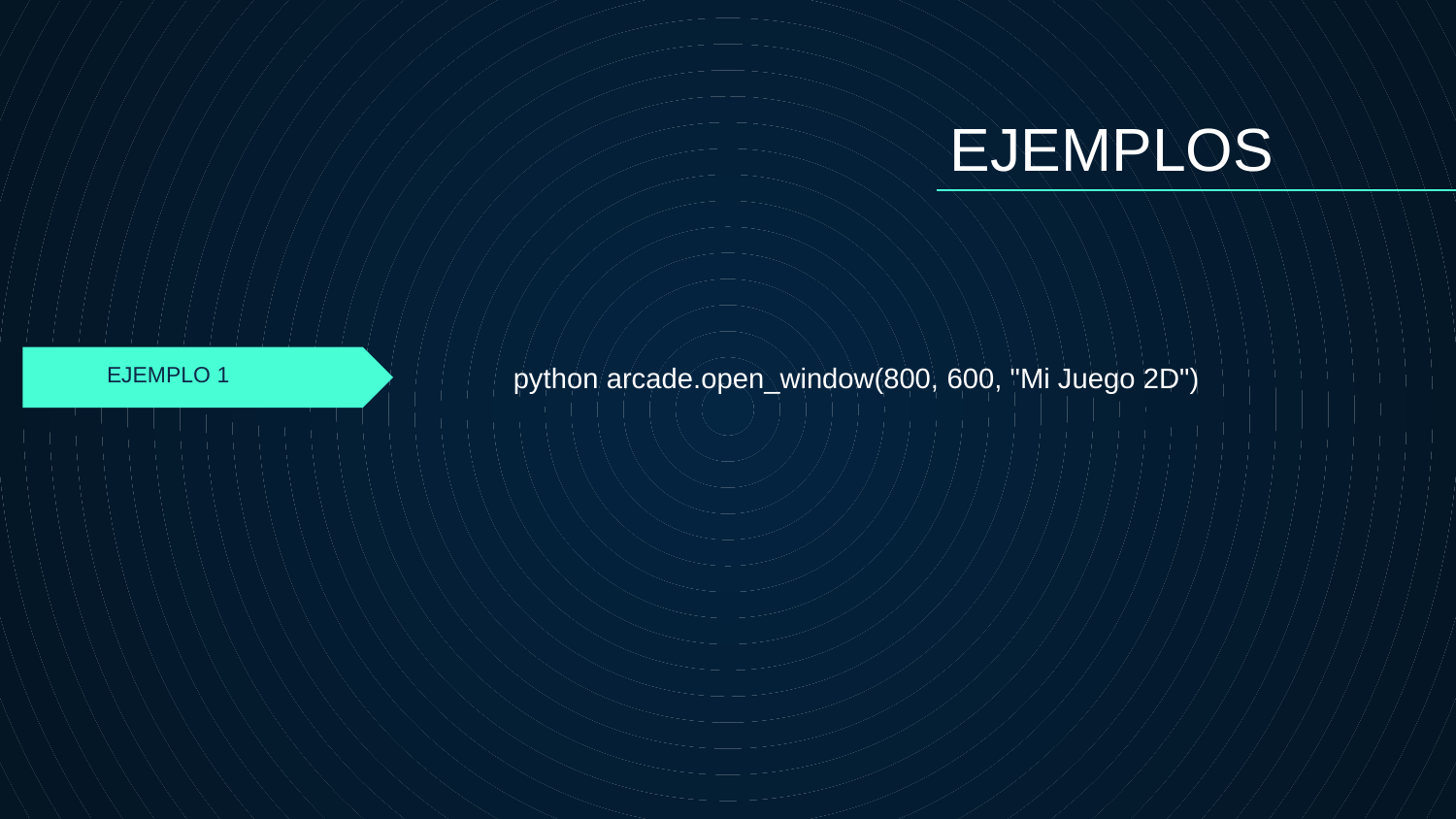

EJEMPLOS

python arcade.open_window(800, 600, "Mi Juego 2D")
EJEMPLO 1